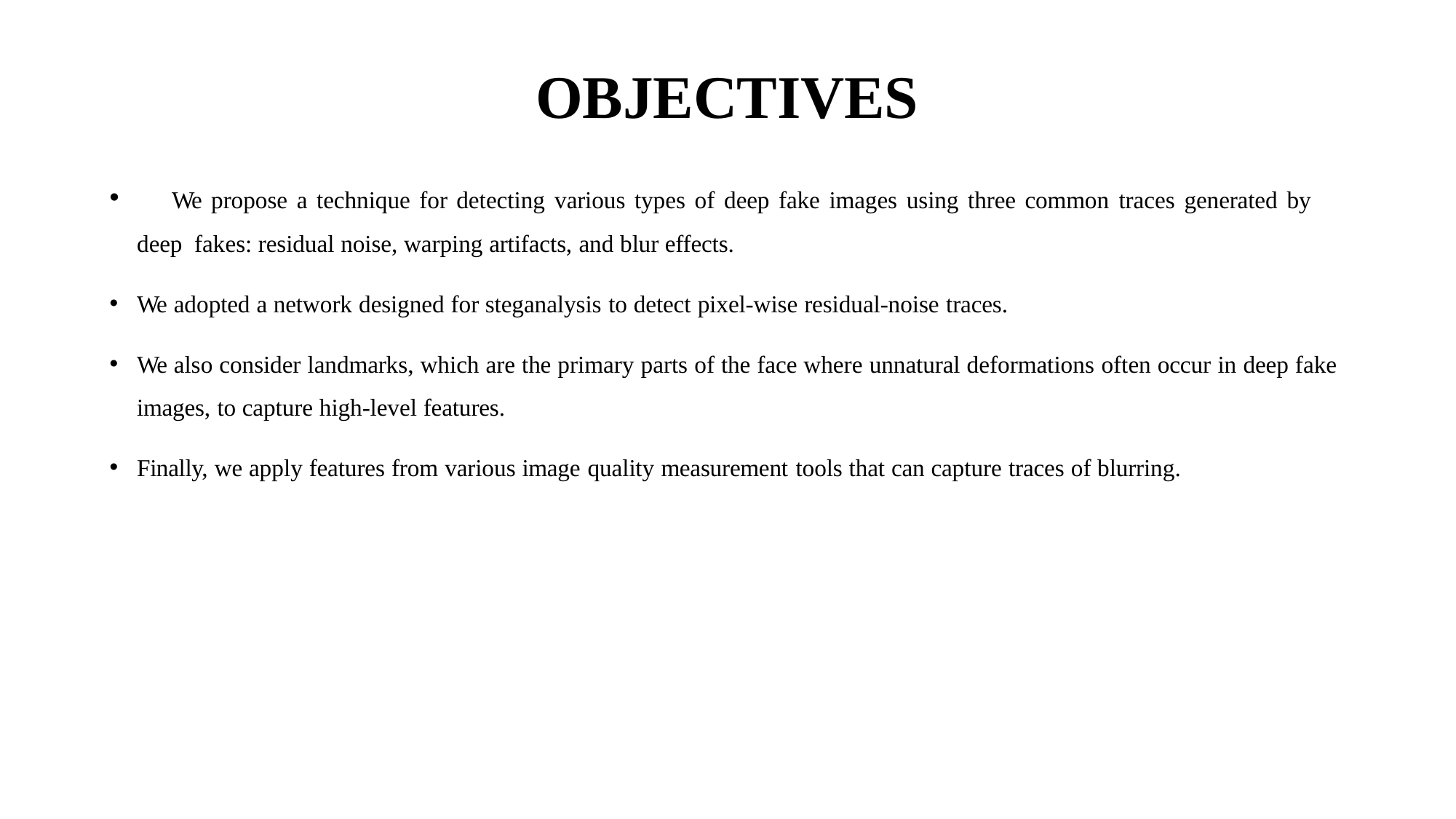

# OBJECTIVES
	We propose a technique for detecting various types of deep fake images using three common traces generated by deep  fakes: residual noise, warping artifacts, and blur effects.

We adopted a network designed for steganalysis to detect pixel-wise residual-noise traces.

We also consider landmarks, which are the primary parts of the face where unnatural deformations often occur in deep fake
images, to capture high-level features.

Finally, we apply features from various image quality measurement tools that can capture traces of blurring.